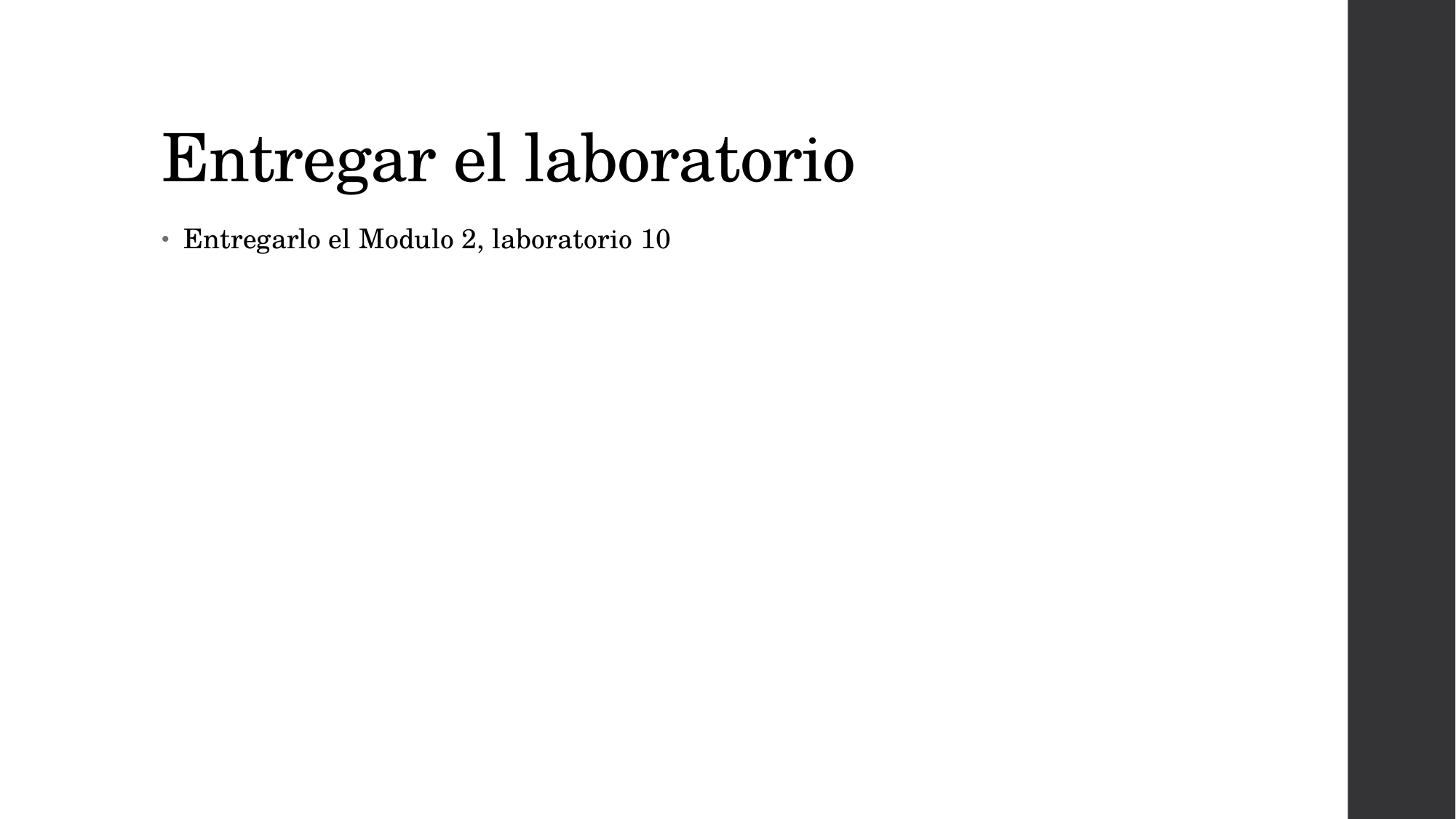

# Entregar el laboratorio
Entregarlo el Modulo 2, laboratorio 10